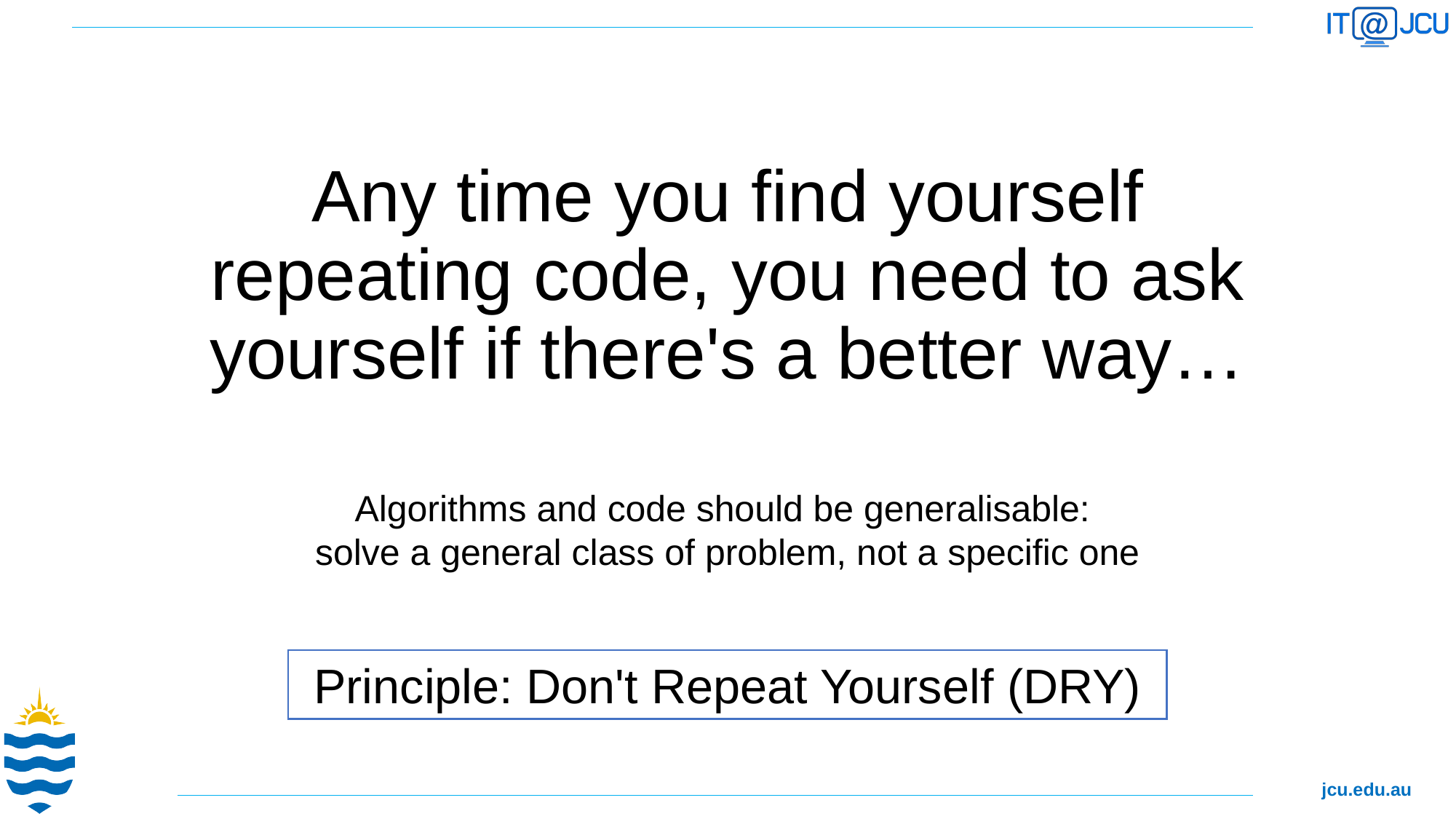

# Any time you find yourself repeating code, you need to ask yourself if there's a better way…
Algorithms and code should be generalisable:
solve a general class of problem, not a specific one
Principle: Don't Repeat Yourself (DRY)